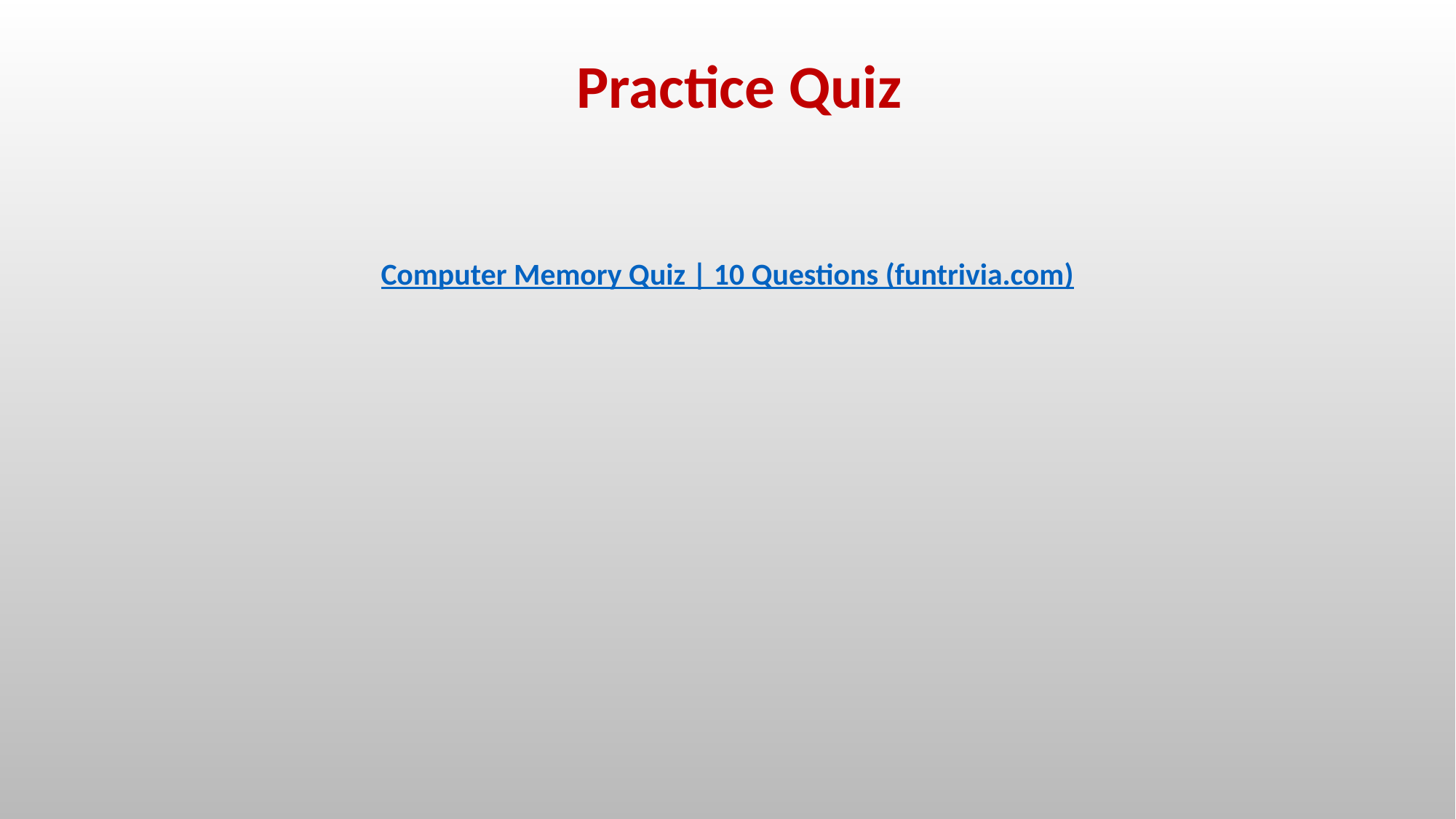

Practice Quiz
Computer Memory Quiz | 10 Questions (funtrivia.com)